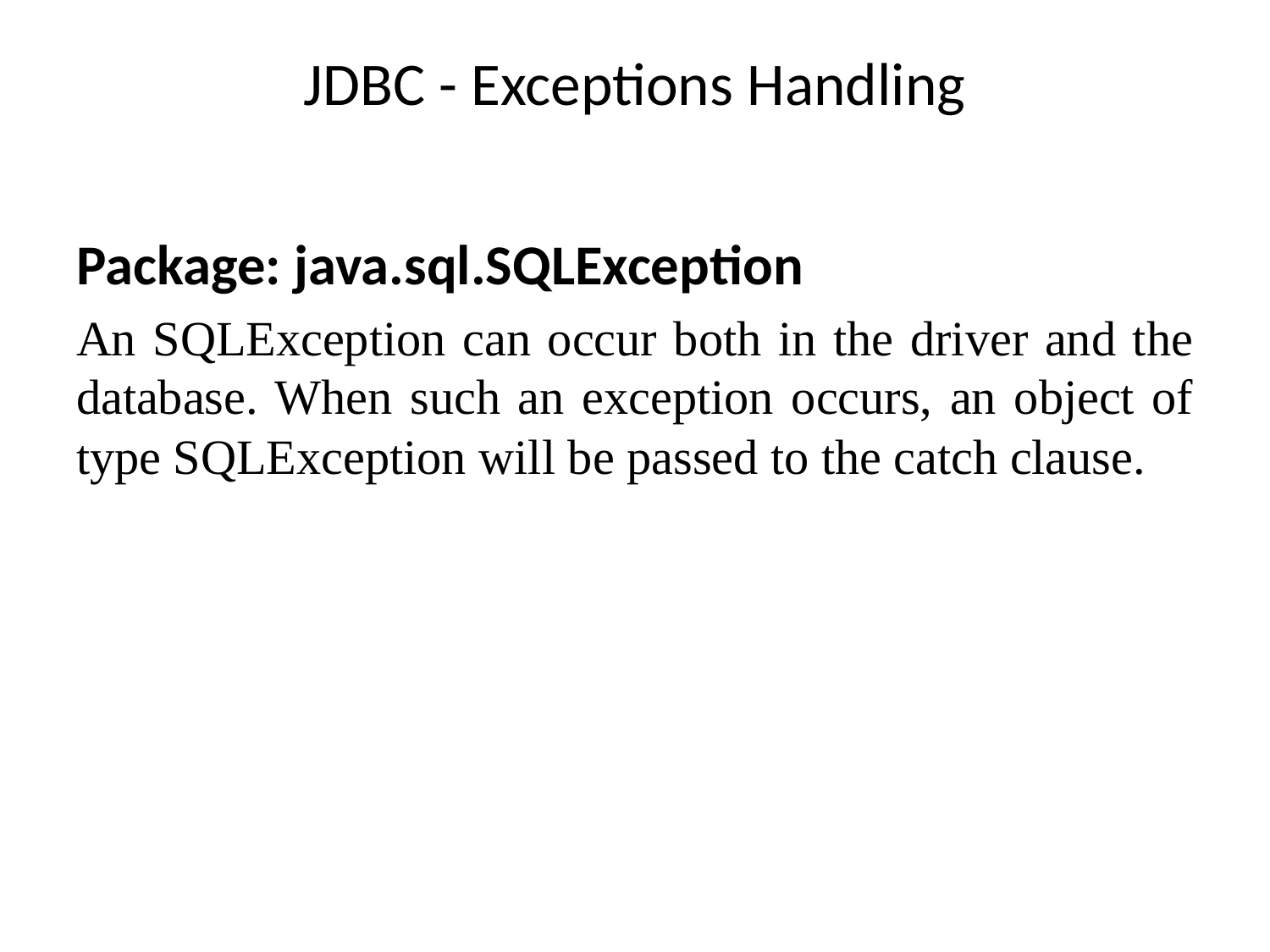

# JDBC - Exceptions Handling
Package: java.sql.SQLException
An SQLException can occur both in the driver and the database. When such an exception occurs, an object of type SQLException will be passed to the catch clause.